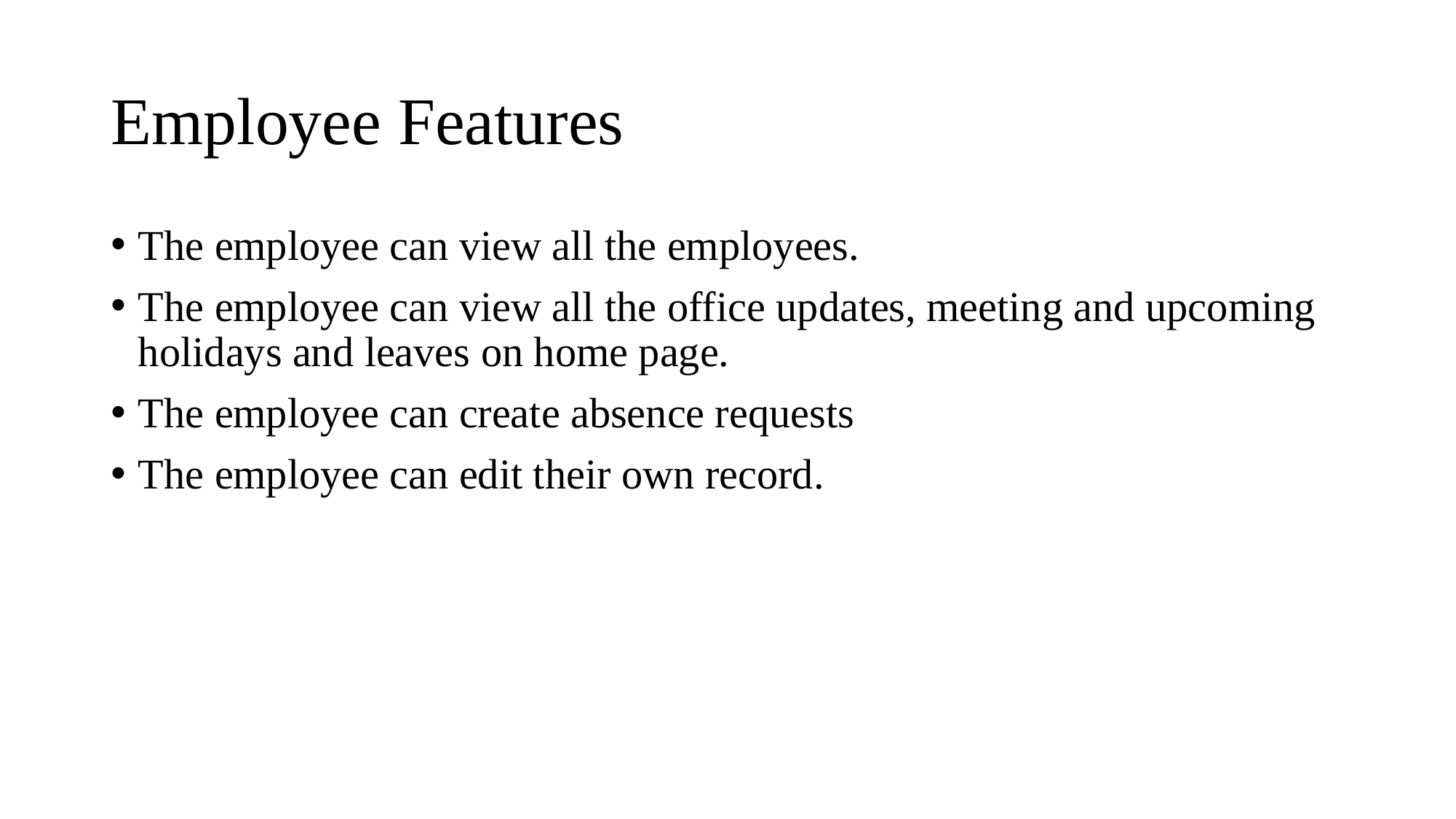

# Employee Features
The employee can view all the employees.
The employee can view all the office updates, meeting and upcoming holidays and leaves on home page.
The employee can create absence requests
The employee can edit their own record.